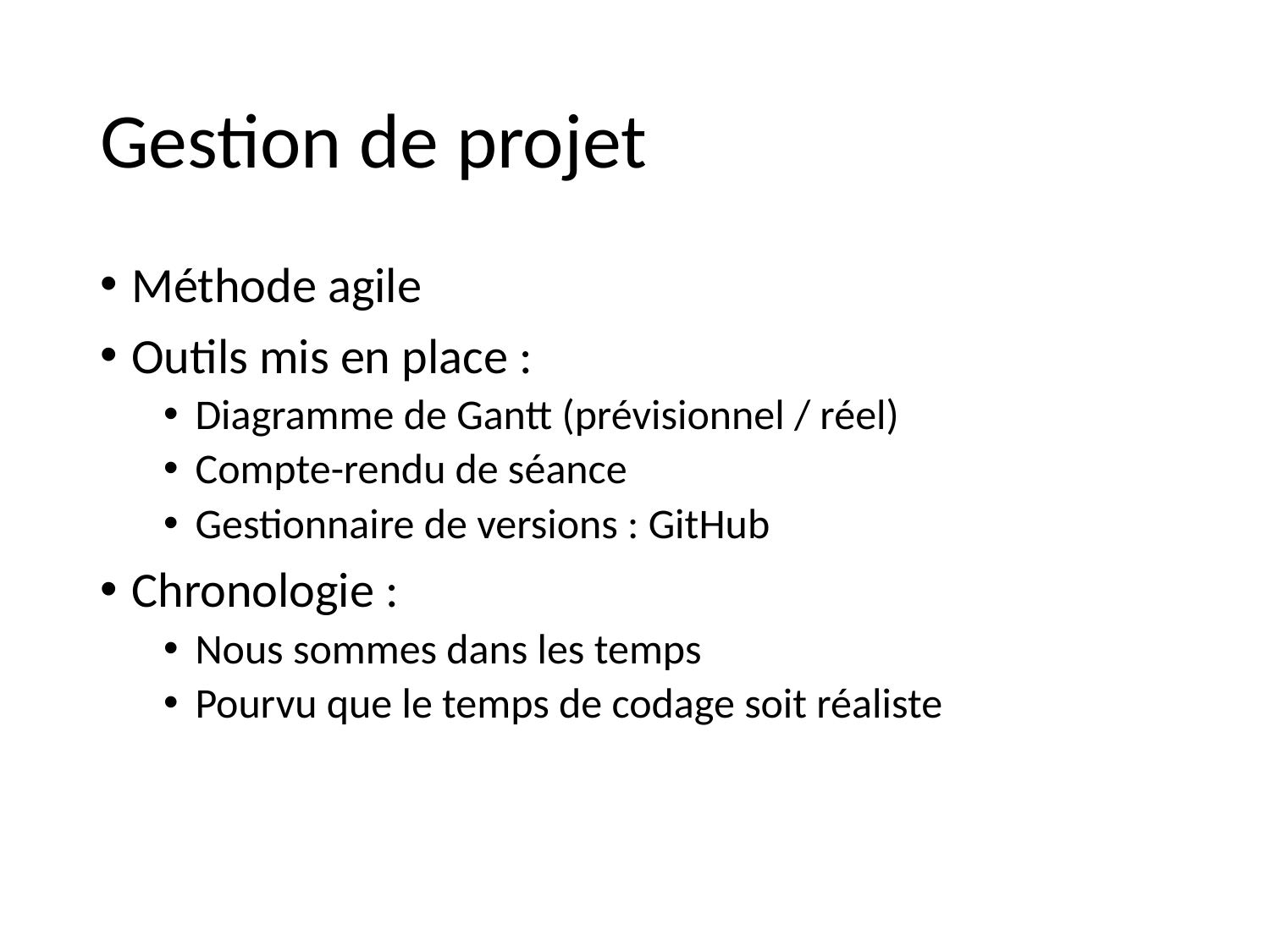

# Gestion de projet
Méthode agile
Outils mis en place :
Diagramme de Gantt (prévisionnel / réel)
Compte-rendu de séance
Gestionnaire de versions : GitHub
Chronologie :
Nous sommes dans les temps
Pourvu que le temps de codage soit réaliste